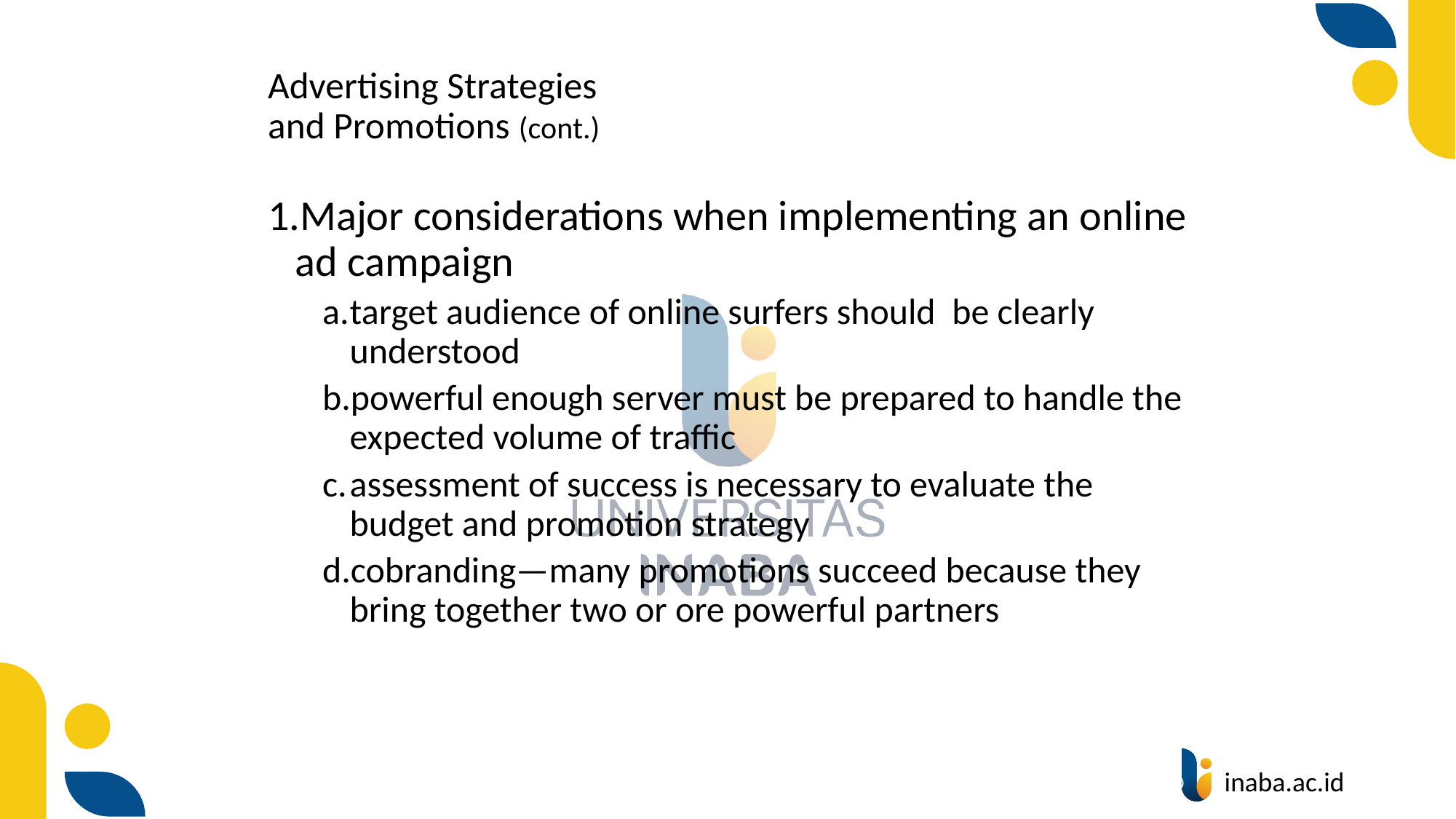

# Advertising Strategies and Promotions (cont.)
Major considerations when implementing an online ad campaign
target audience of online surfers should  be clearly understood
powerful enough server must be prepared to handle the expected volume of traffic
assessment of success is necessary to evaluate the budget and promotion strategy
cobranding—many promotions succeed because they bring together two or ore powerful partners
36
© Prentice Hall 2004